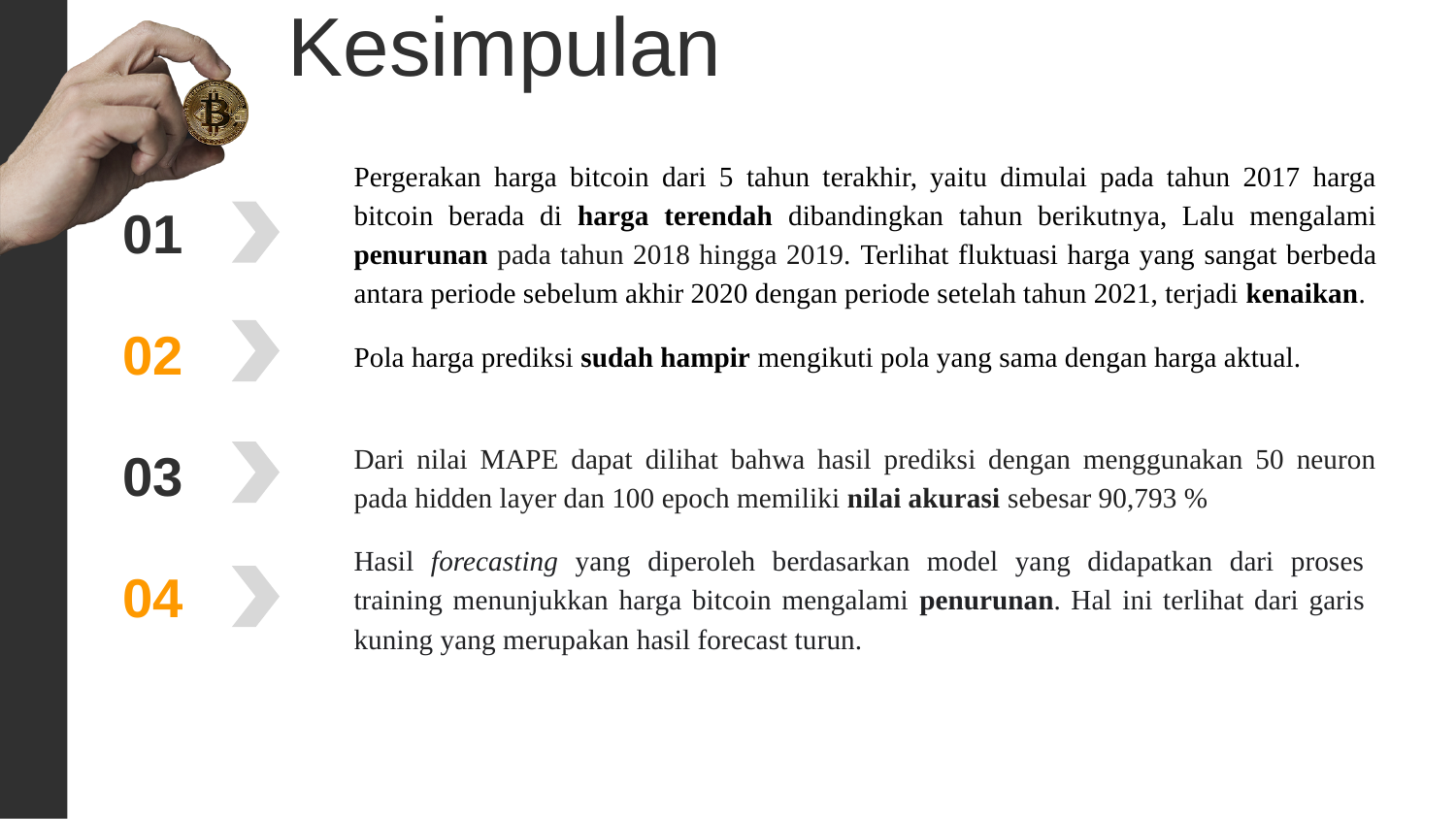

Kesimpulan
Pergerakan harga bitcoin dari 5 tahun terakhir, yaitu dimulai pada tahun 2017 harga bitcoin berada di harga terendah dibandingkan tahun berikutnya, Lalu mengalami penurunan pada tahun 2018 hingga 2019. Terlihat fluktuasi harga yang sangat berbeda antara periode sebelum akhir 2020 dengan periode setelah tahun 2021, terjadi kenaikan.
01

02

Pola harga prediksi sudah hampir mengikuti pola yang sama dengan harga aktual.
Dari nilai MAPE dapat dilihat bahwa hasil prediksi dengan menggunakan 50 neuron pada hidden layer dan 100 epoch memiliki nilai akurasi sebesar 90,793 %
03

Hasil forecasting yang diperoleh berdasarkan model yang didapatkan dari proses training menunjukkan harga bitcoin mengalami penurunan. Hal ini terlihat dari garis kuning yang merupakan hasil forecast turun.
04